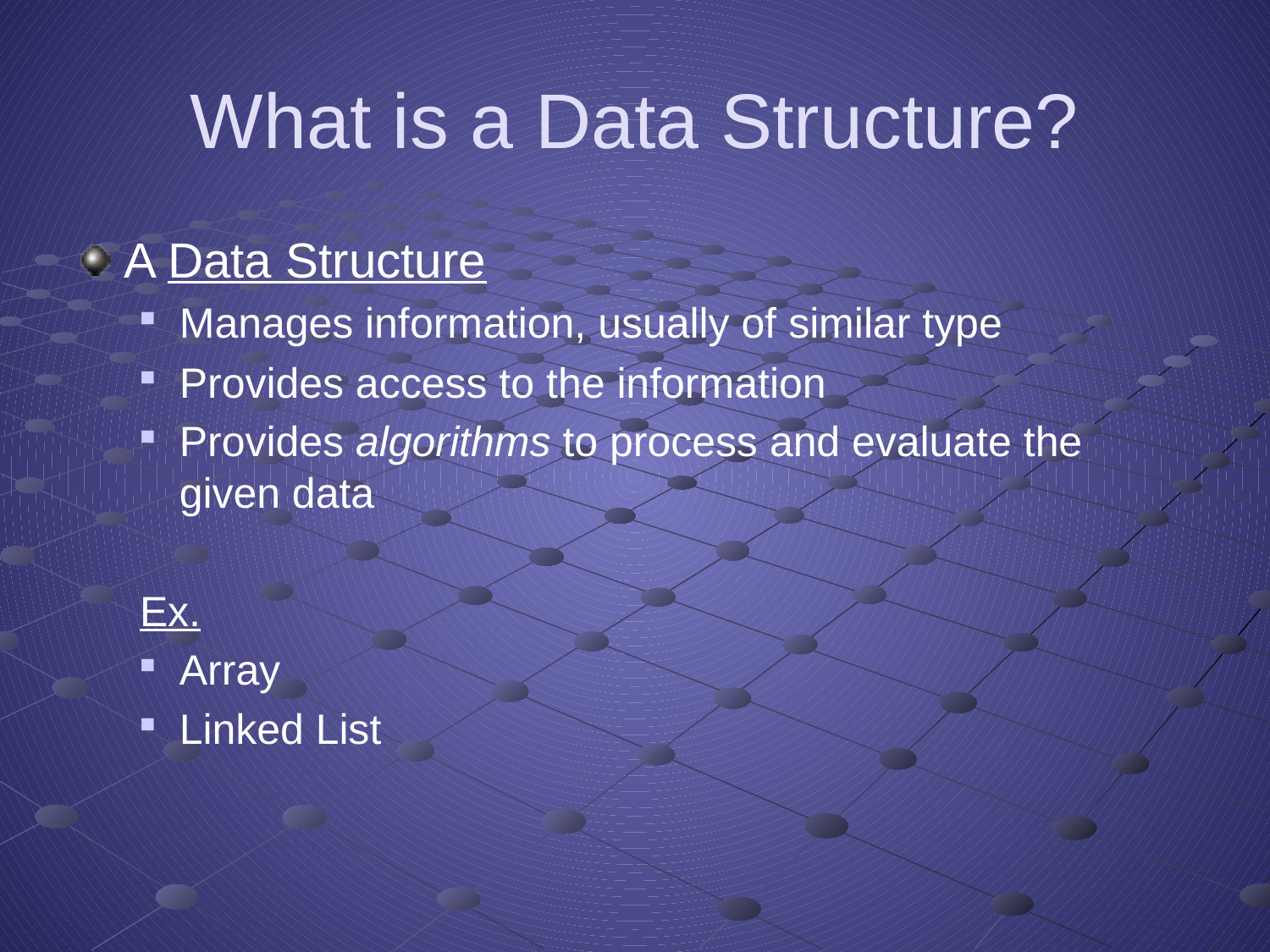

# What is a Data Structure?
A Data Structure
Manages information, usually of similar type
Provides access to the information
Provides algorithms to process and evaluate the given data

Ex.
Array
Linked List